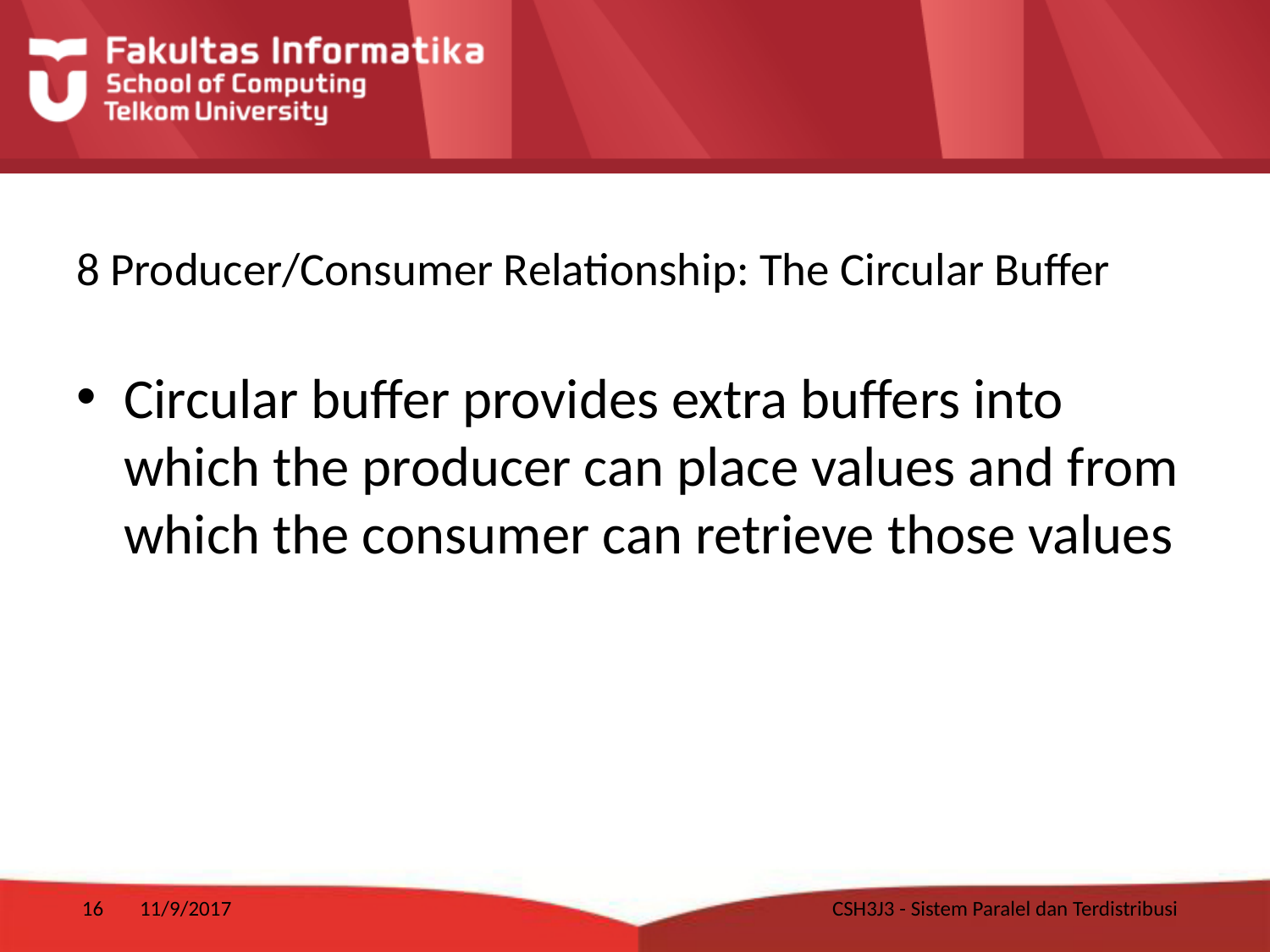

# 8 Producer/Consumer Relationship: The Circular Buffer
Circular buffer provides extra buffers into which the producer can place values and from which the consumer can retrieve those values

16
11/9/2017
CSH3J3 - Sistem Paralel dan Terdistribusi